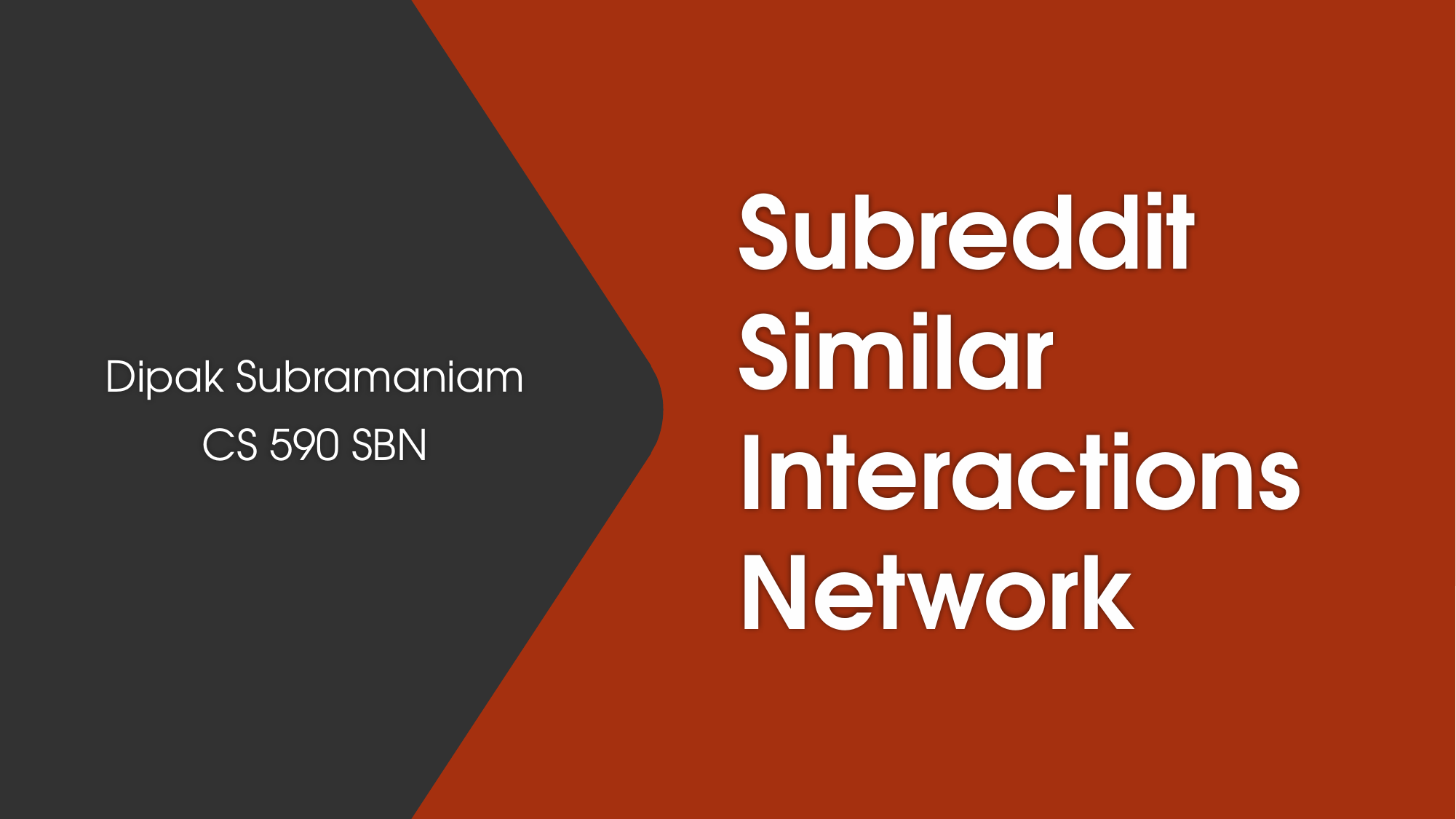

# Subreddit Similar Interactions Network
Dipak Subramaniam
CS 590 SBN